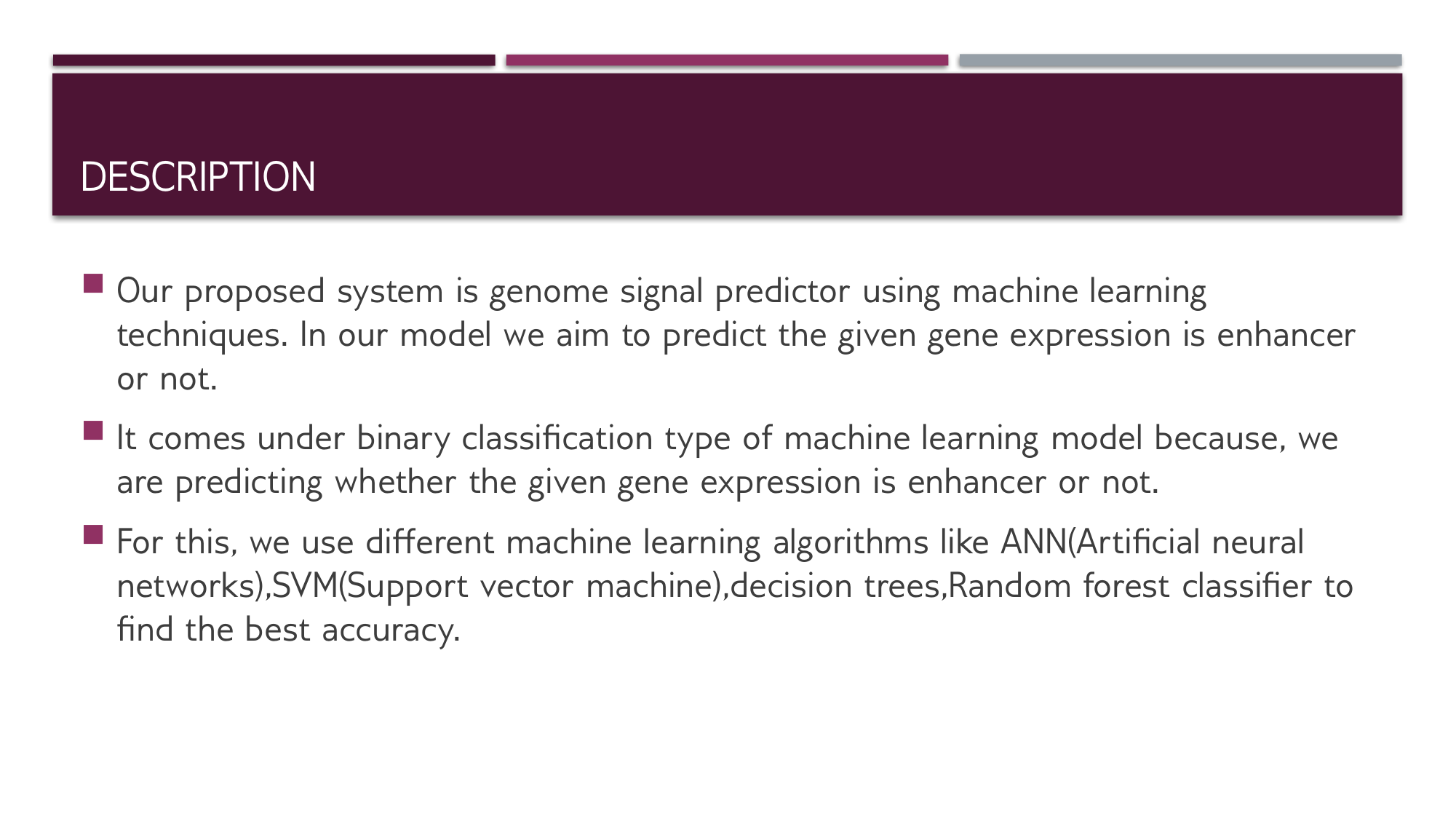

# description
Our proposed system is genome signal predictor using machine learning techniques. In our model we aim to predict the given gene expression is enhancer or not.
It comes under binary classification type of machine learning model because, we are predicting whether the given gene expression is enhancer or not.
For this, we use different machine learning algorithms like ANN(Artificial neural networks),SVM(Support vector machine),decision trees,Random forest classifier to find the best accuracy.